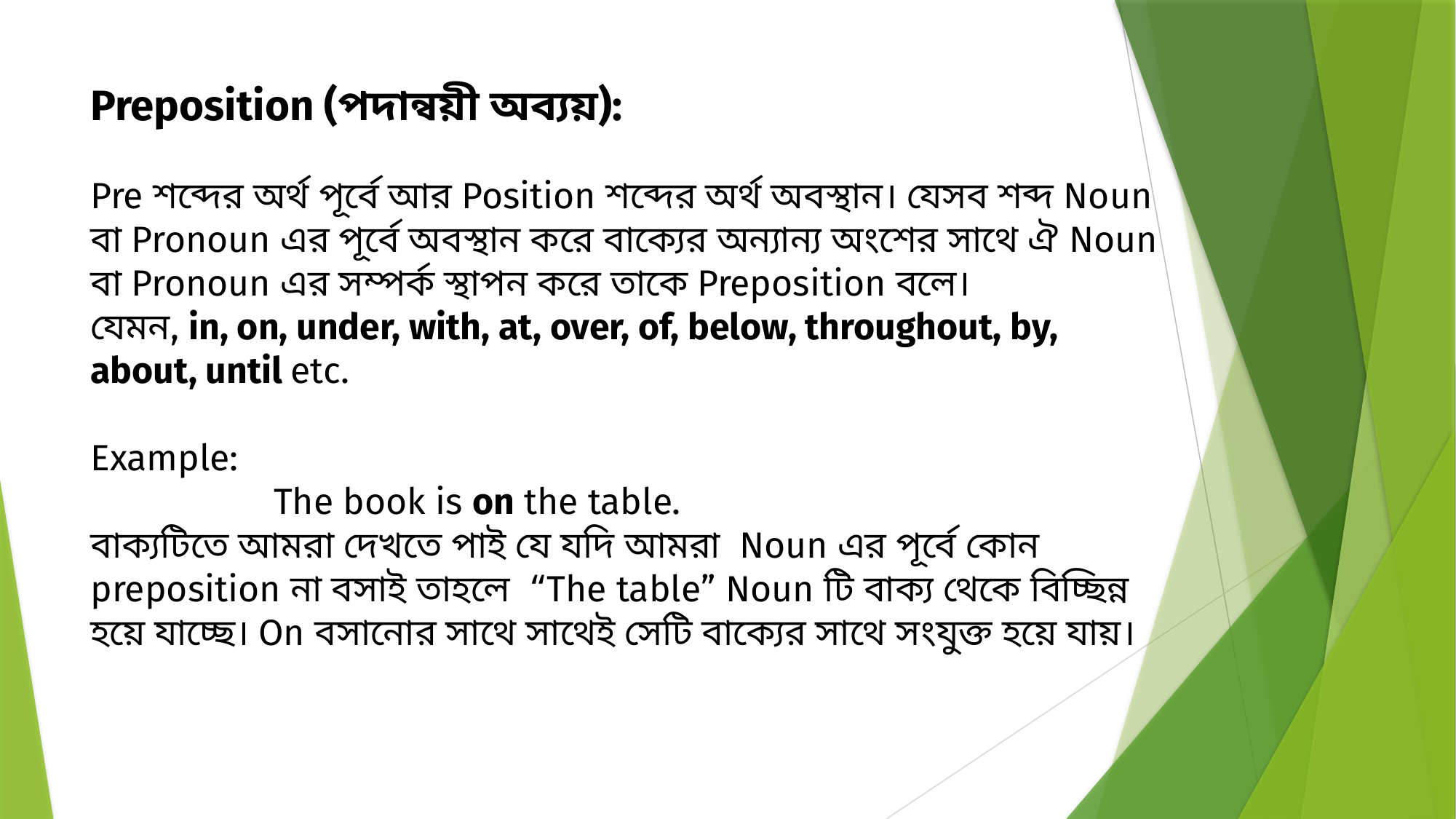

Preposition (পদান্বয়ী অব্যয়):

Pre শব্দের অর্থ পূর্বে আর Position শব্দের অর্থ অবস্থান। যেসব শব্দ Noun বা Pronoun এর পূর্বে অবস্থান করে বাক্যের অন্যান্য অংশের সাথে ঐ Noun বা Pronoun এর সম্পর্ক স্থাপন করে তাকে Preposition বলে।
যেমন, in, on, under, with, at, over, of, below, throughout, by, about, until etc.

Example:
                   The book is on the table.
বাক্যটিতে আমরা দেখতে পাই যে যদি আমরা  Noun এর পূর্বে কোন preposition না বসাই তাহলে  “The table” Noun টি বাক্য থেকে বিচ্ছিন্ন  হয়ে যাচ্ছে। On বসানোর সাথে সাথেই সেটি বাক্যের সাথে সংযুক্ত হয়ে যায়।